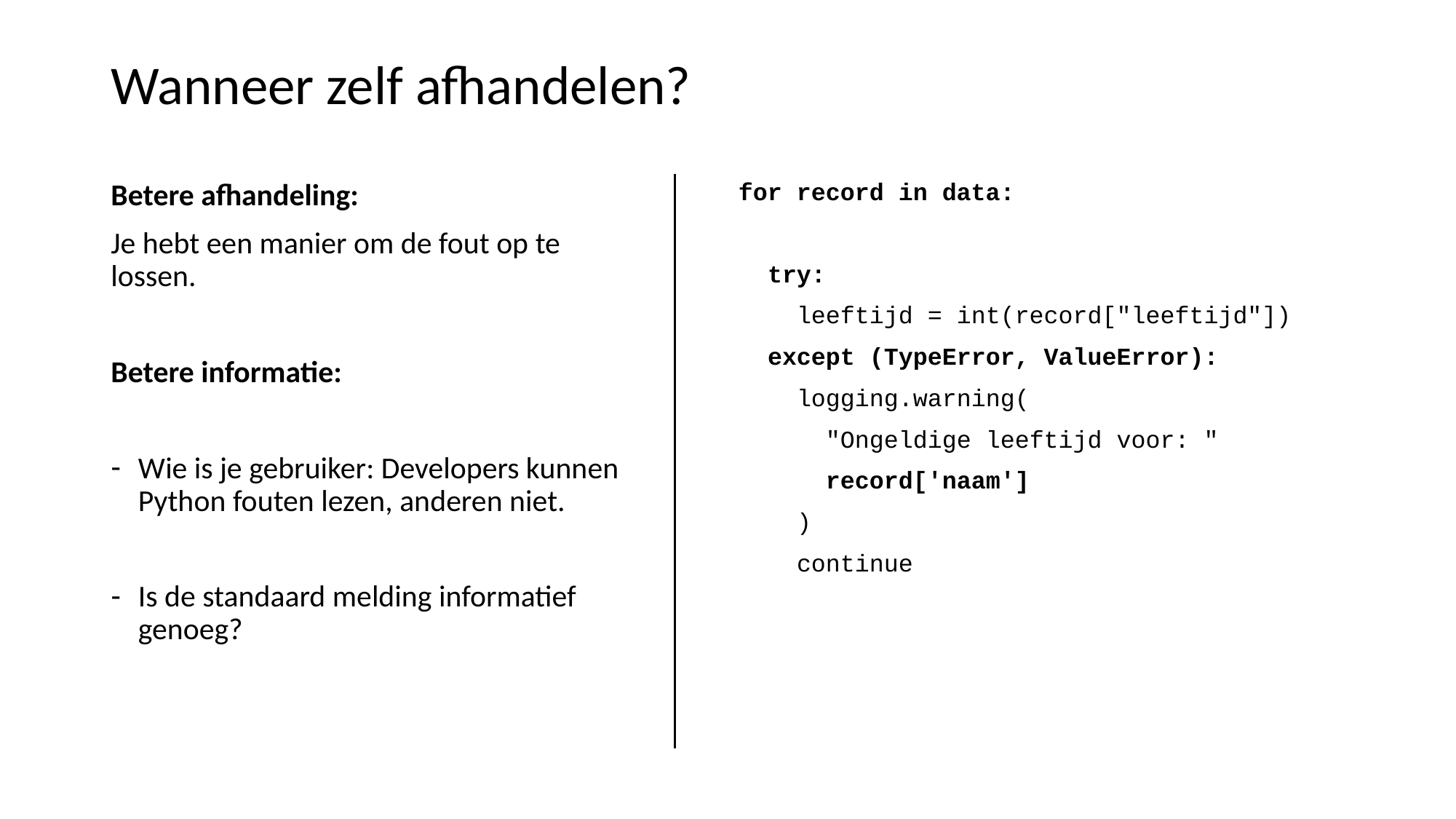

# Wanneer zelf afhandelen?
Betere afhandeling:
Je hebt een manier om de fout op te lossen.

Betere informatie:

Wie is je gebruiker: Developers kunnen Python fouten lezen, anderen niet.

Is de standaard melding informatief genoeg?
for record in data:

  try:
    leeftijd = int(record["leeftijd"])
  except (TypeError, ValueError):
    logging.warning(
      "Ongeldige leeftijd voor: "
      record['naam']
    )
    continue